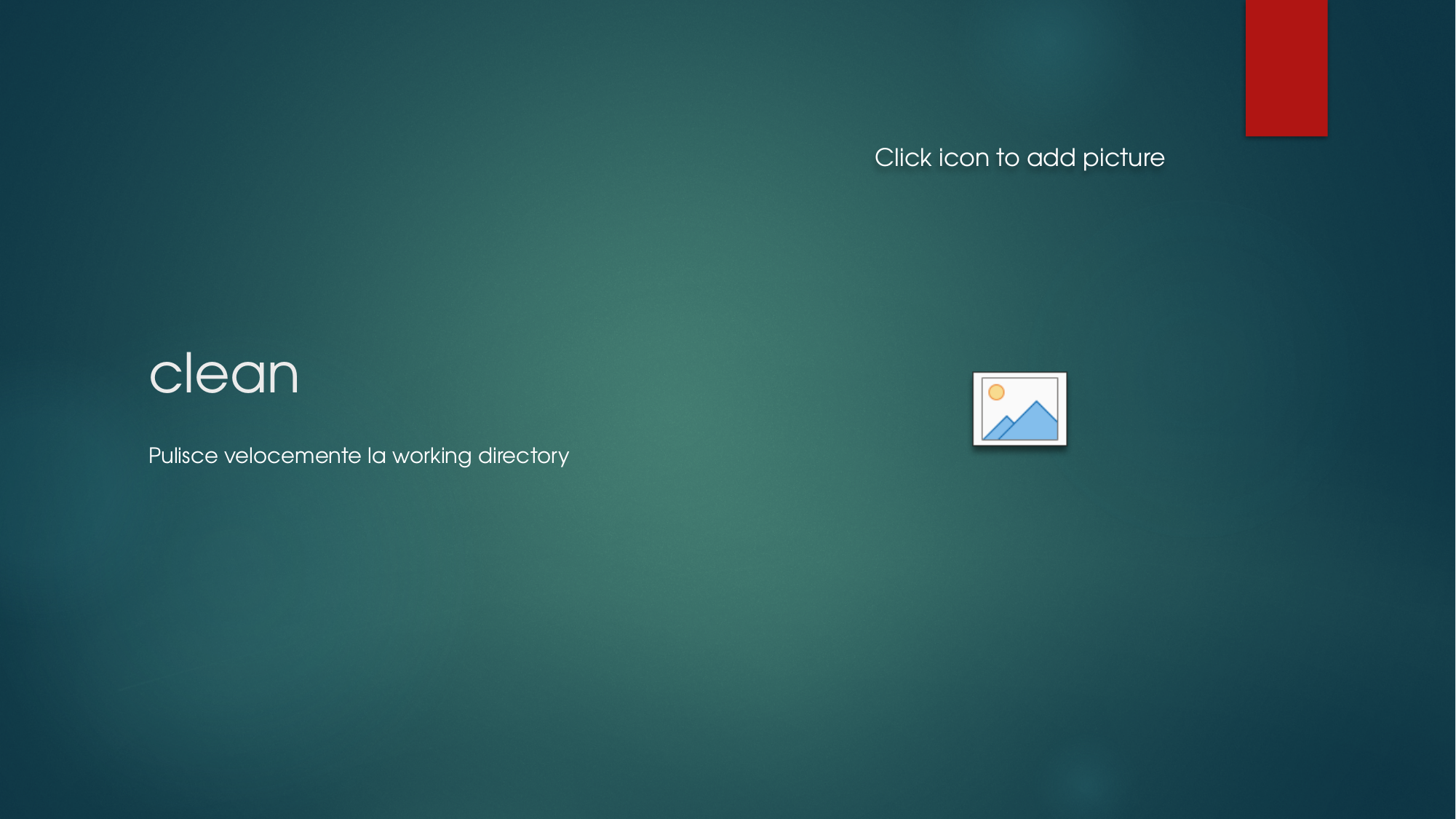

# clean
Pulisce velocemente la working directory